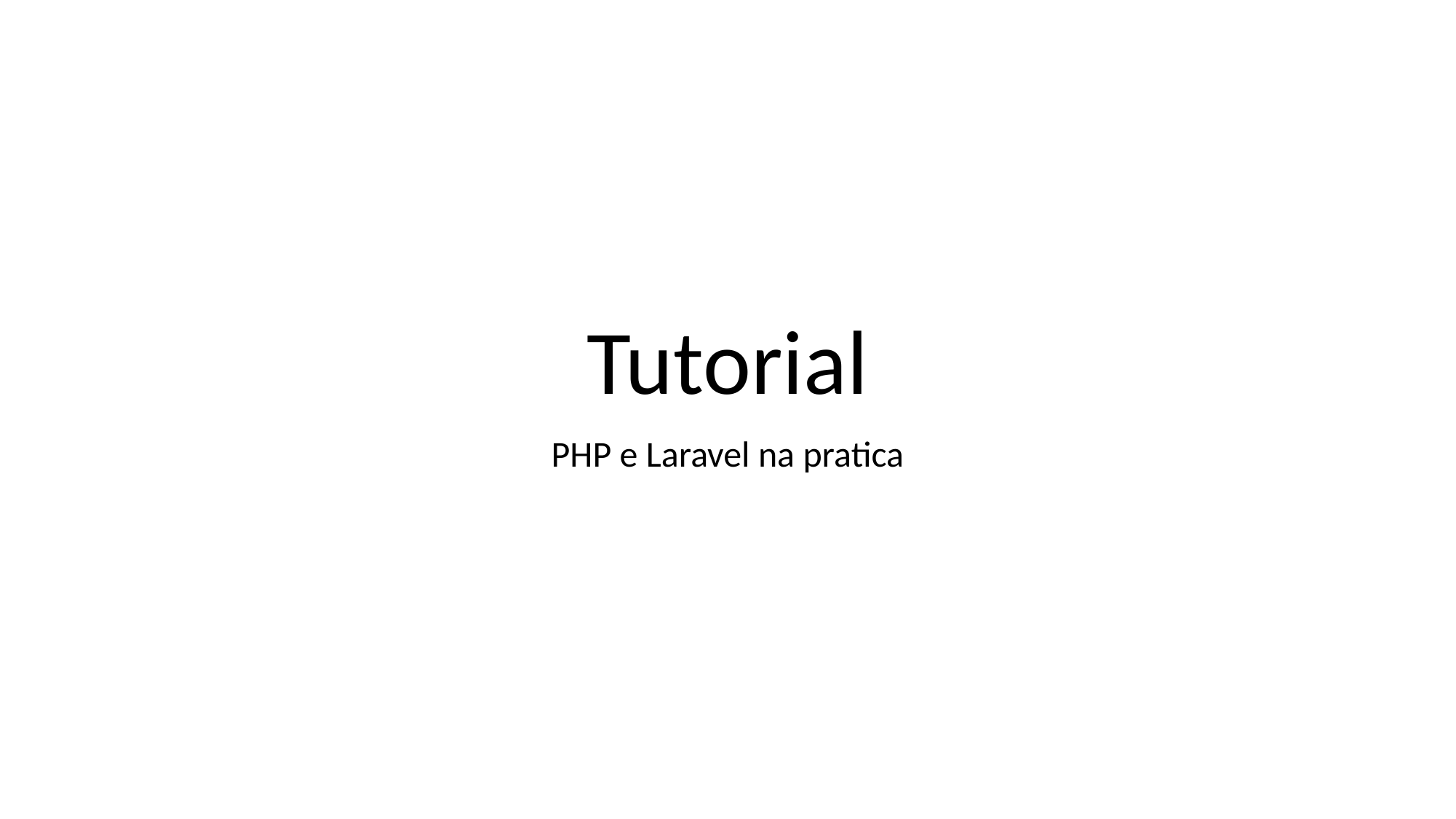

# Tutorial
PHP e Laravel na pratica